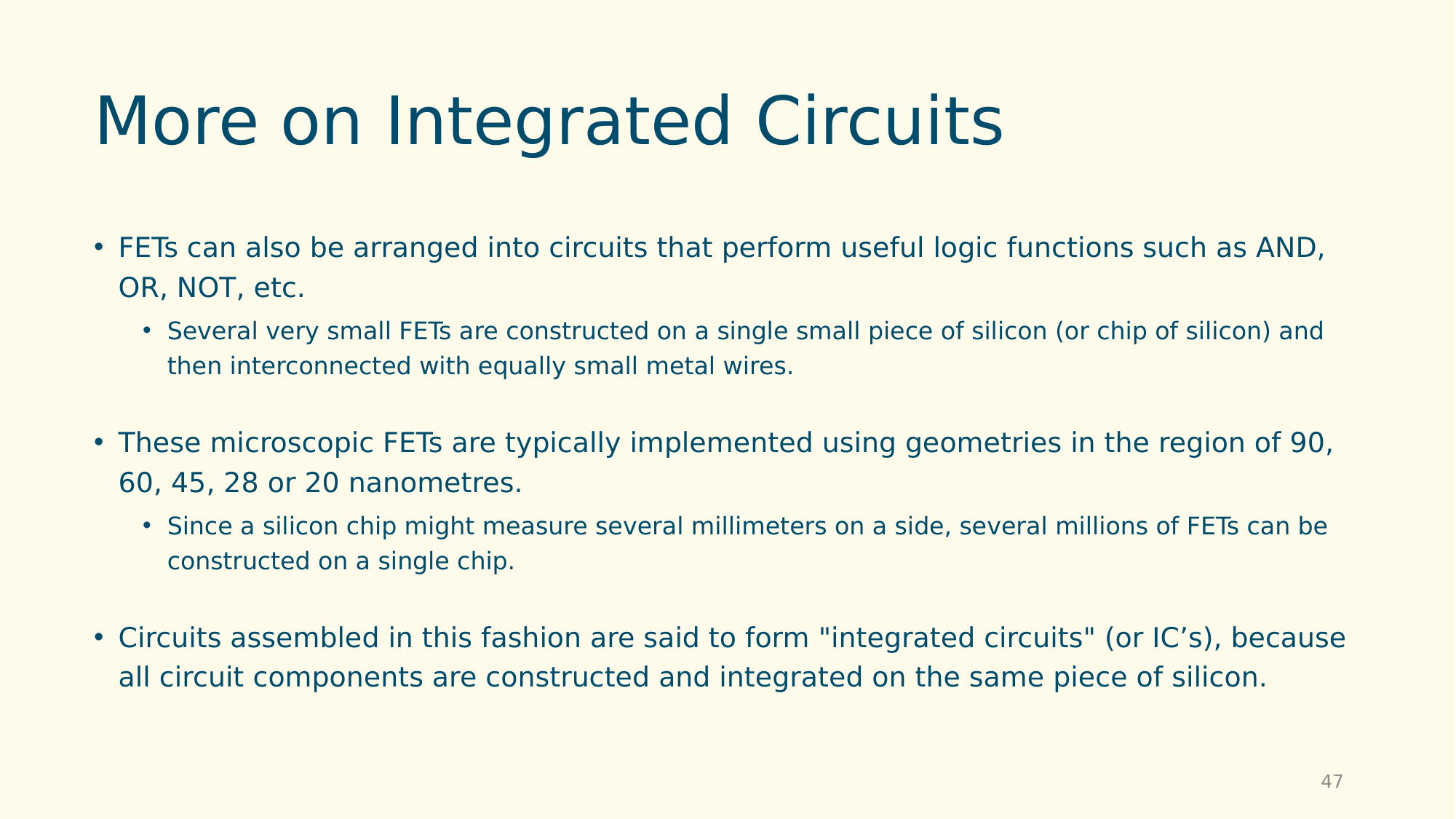

# More on Integrated Circuits
FETs can also be arranged into circuits that perform useful logic functions such as AND, OR, NOT, etc.
Several very small FETs are constructed on a single small piece of silicon (or chip of silicon) and then interconnected with equally small metal wires.

These microscopic FETs are typically implemented using geometries in the region of 90, 60, 45, 28 or 20 nanometres.
Since a silicon chip might measure several millimeters on a side, several millions of FETs can be constructed on a single chip.

Circuits assembled in this fashion are said to form "integrated circuits" (or IC’s), because all circuit components are constructed and integrated on the same piece of silicon.
47